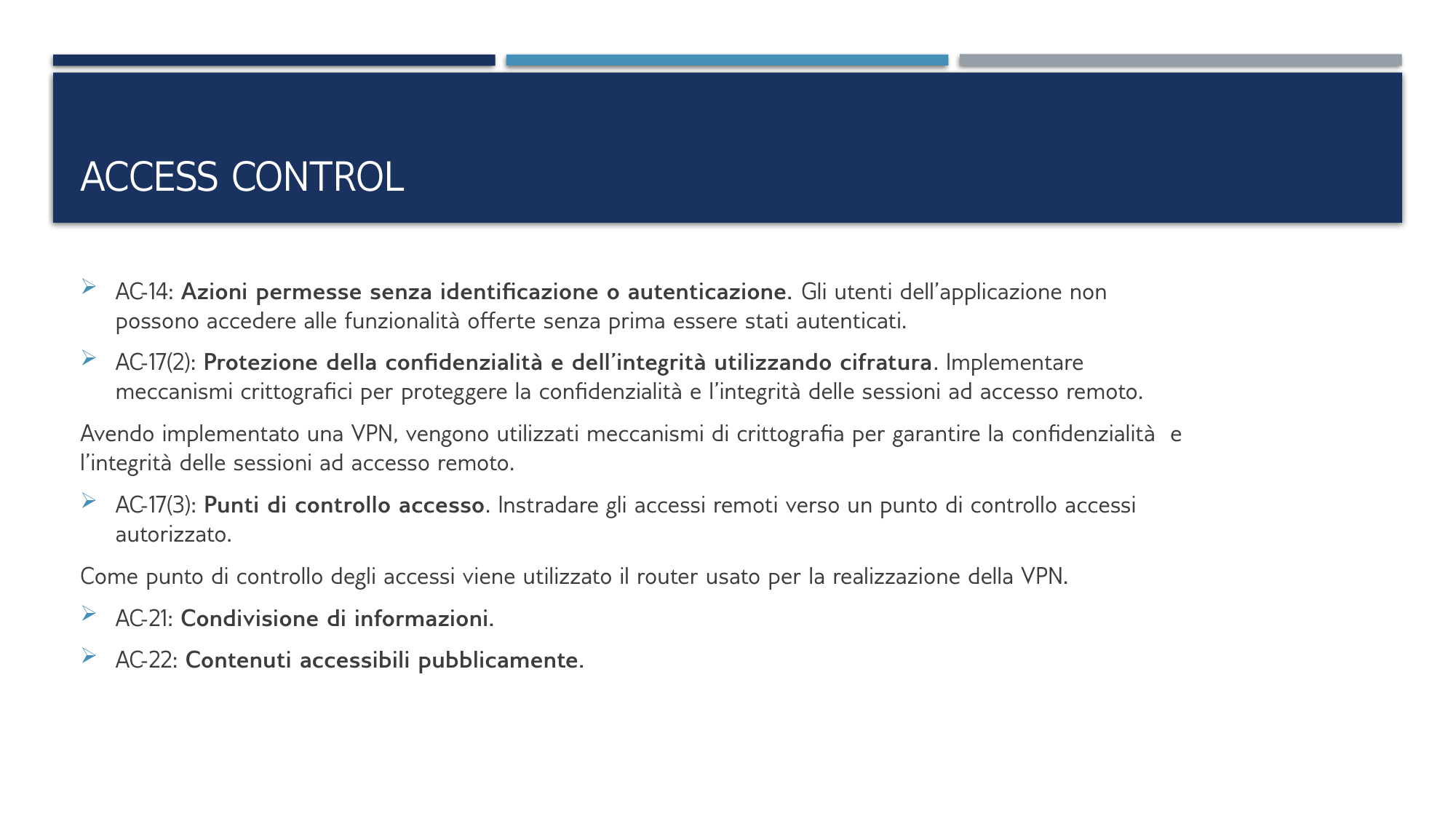

# Access control
AC-14: Azioni permesse senza identificazione o autenticazione. Gli utenti dell’applicazione non possono accedere alle funzionalità offerte senza prima essere stati autenticati.
AC-17(2): Protezione della confidenzialità e dell’integrità utilizzando cifratura. Implementare meccanismi crittografici per proteggere la confidenzialità e l’integrità delle sessioni ad accesso remoto.
Avendo implementato una VPN, vengono utilizzati meccanismi di crittografia per garantire la confidenzialità  e l’integrità delle sessioni ad accesso remoto.
AC-17(3): Punti di controllo accesso. Instradare gli accessi remoti verso un punto di controllo accessi autorizzato.
Come punto di controllo degli accessi viene utilizzato il router usato per la realizzazione della VPN.
AC-21: Condivisione di informazioni.
AC-22: Contenuti accessibili pubblicamente.